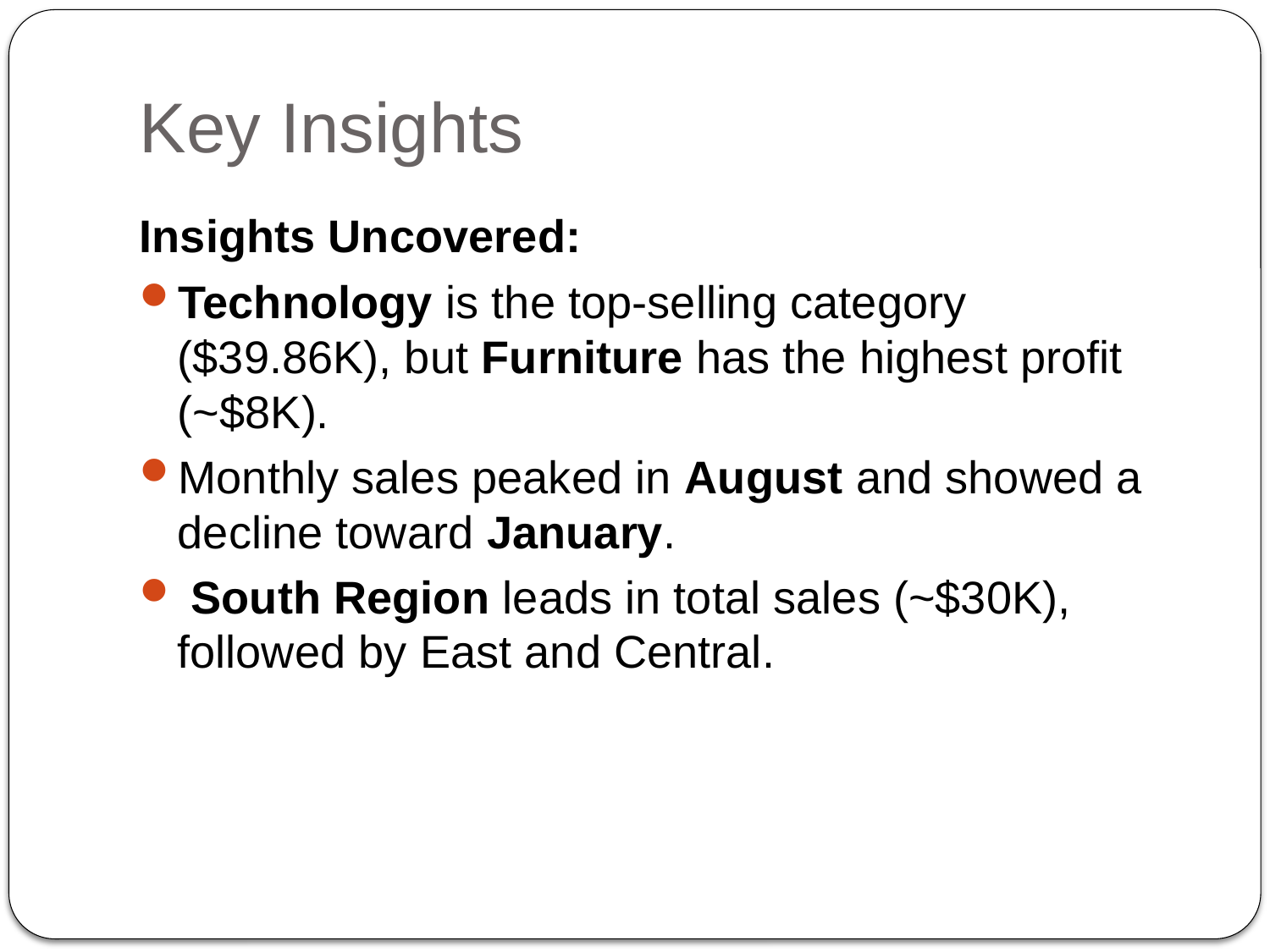

# Key Insights
Insights Uncovered:
Technology is the top-selling category ($39.86K), but Furniture has the highest profit (~$8K).
Monthly sales peaked in August and showed a decline toward January.
 South Region leads in total sales (~$30K), followed by East and Central.